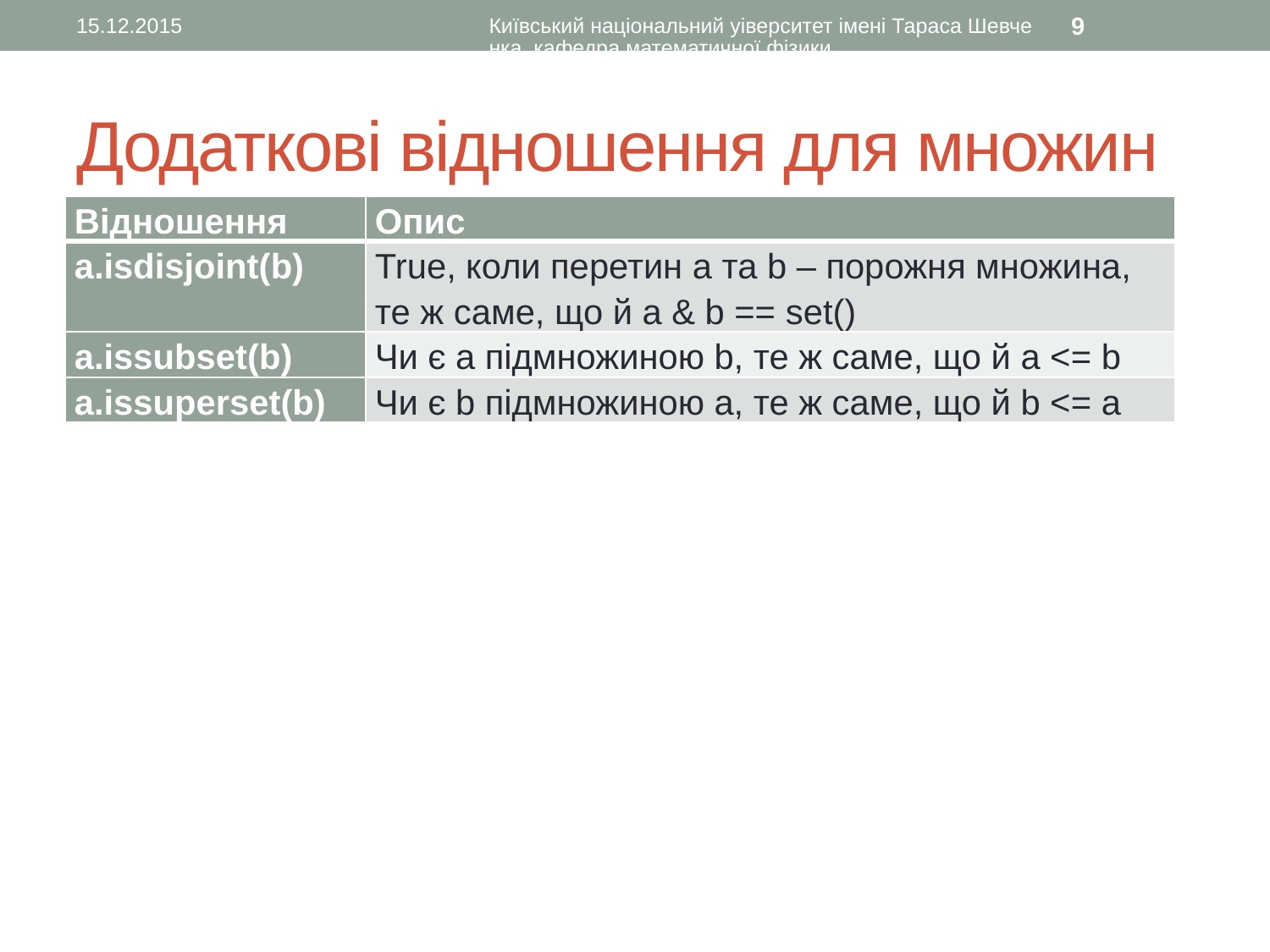

15.12.2015
Київський національний уіверситет імені Тараса Шевченка, кафедра математичної фізики
9
# Додаткові відношення для множин
| Відношення | Опис |
| --- | --- |
| a.isdisjoint(b) | True, коли перетин a та b – порожня множина, те ж саме, що й a & b == set() |
| a.issubset(b) | Чи є a підмножиною b, те ж саме, що й a <= b |
| a.issuperset(b) | Чи є b підмножиною a, те ж саме, що й b <= a |